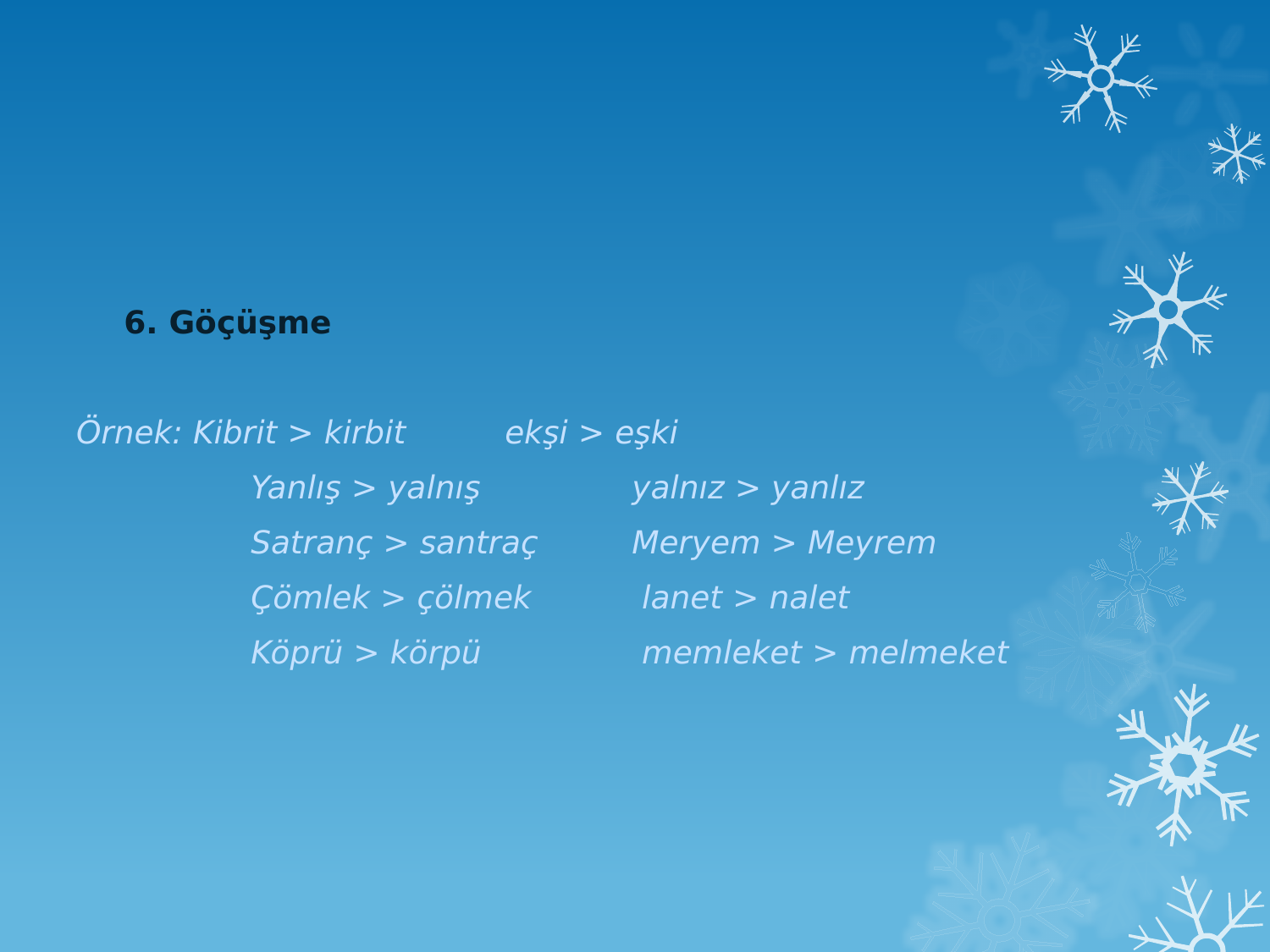

6. Göçüşme

Örnek: Kibrit > kirbit	ekşi > eşki
		Yanlış > yalnış		yalnız > yanlız
		Satranç > santraç	Meryem > Meyrem
		Çömlek > çölmek	 lanet > nalet
		Köprü > körpü		 memleket > melmeket